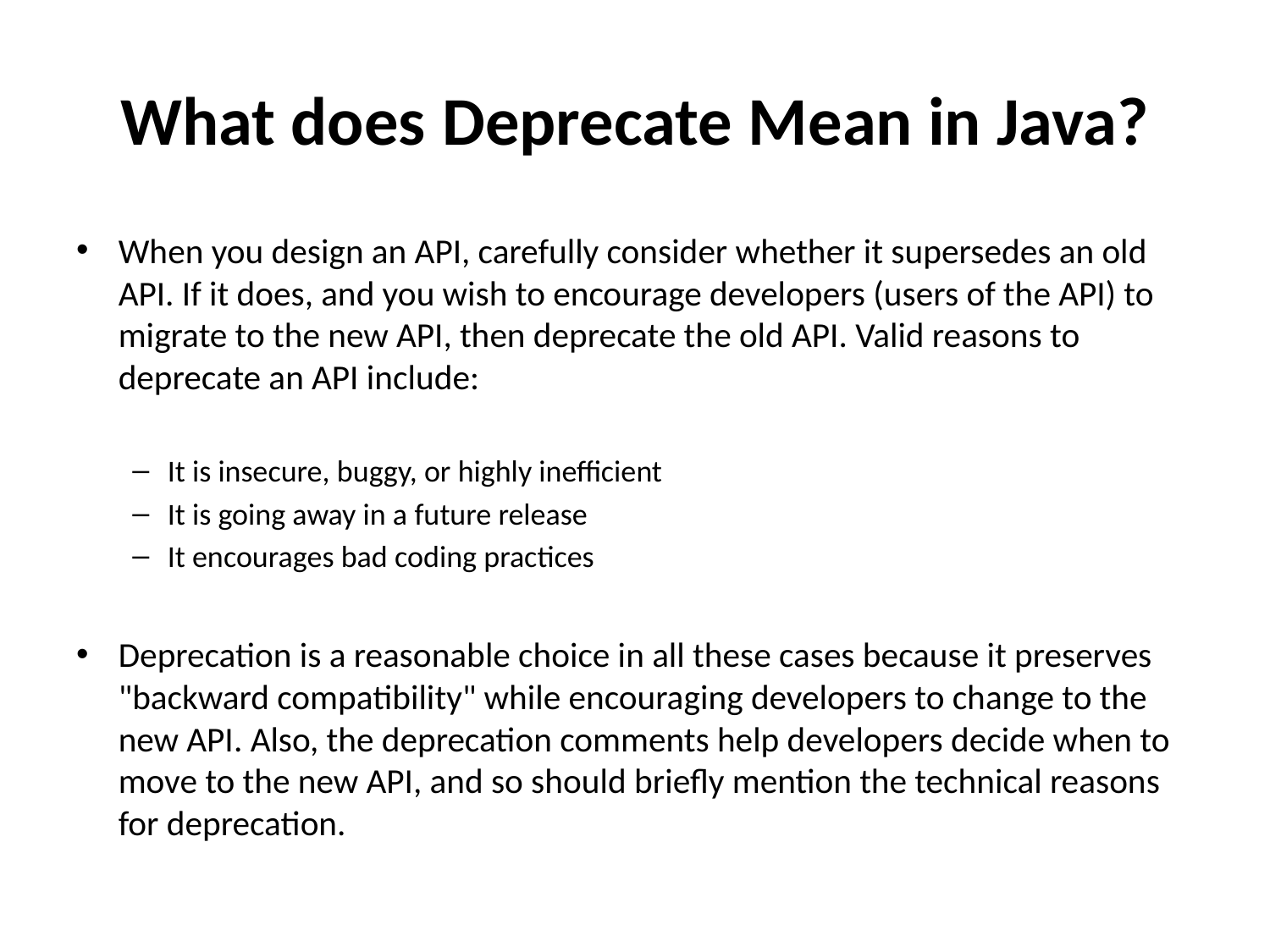

# What does Deprecate Mean in Java?
When you design an API, carefully consider whether it supersedes an old API. If it does, and you wish to encourage developers (users of the API) to migrate to the new API, then deprecate the old API. Valid reasons to deprecate an API include:

It is insecure, buggy, or highly inefficient
It is going away in a future release
It encourages bad coding practices

Deprecation is a reasonable choice in all these cases because it preserves "backward compatibility" while encouraging developers to change to the new API. Also, the deprecation comments help developers decide when to move to the new API, and so should briefly mention the technical reasons for deprecation.